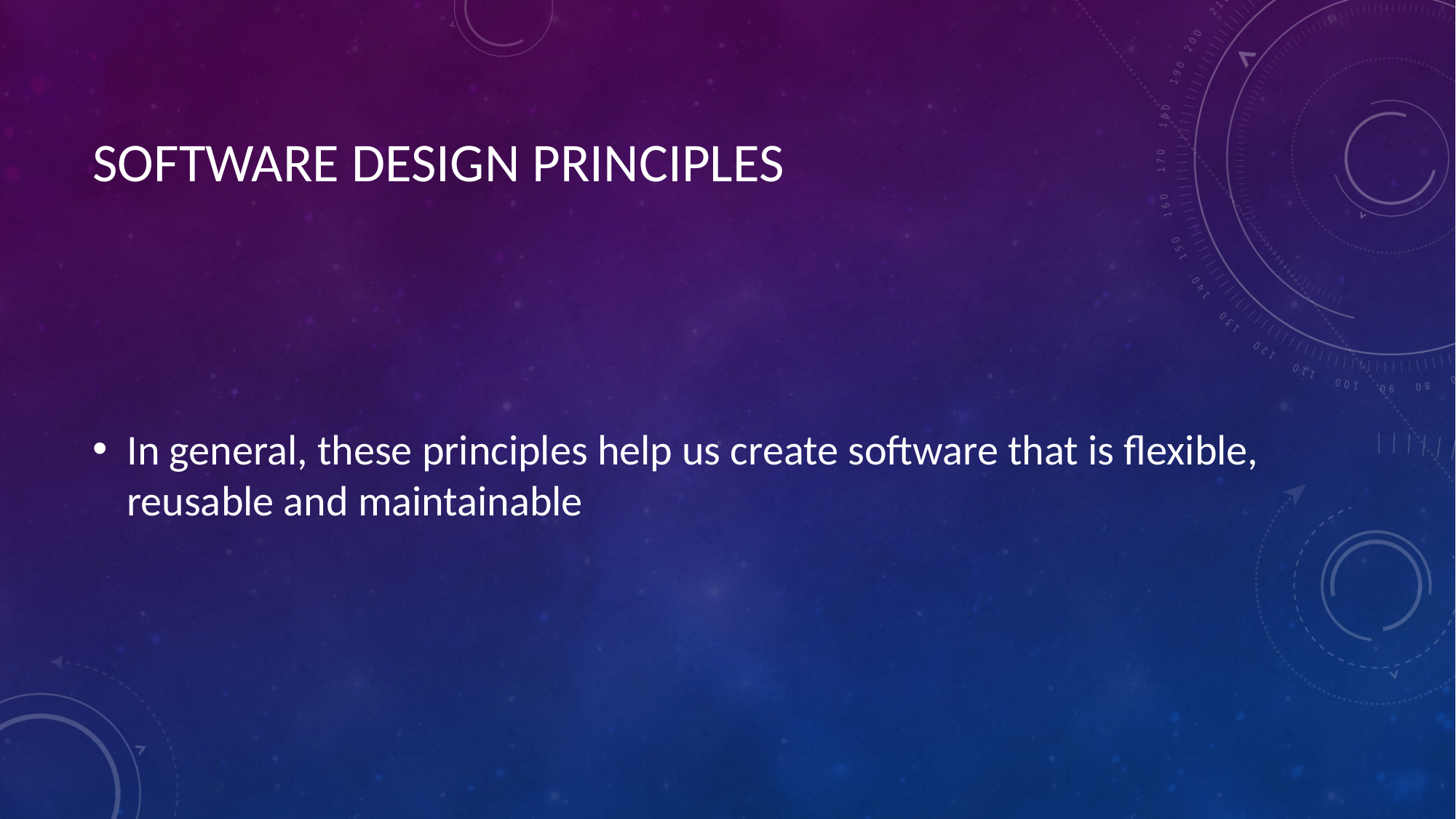

# Software Design Principles
In general, these principles help us create software that is flexible, reusable and maintainable